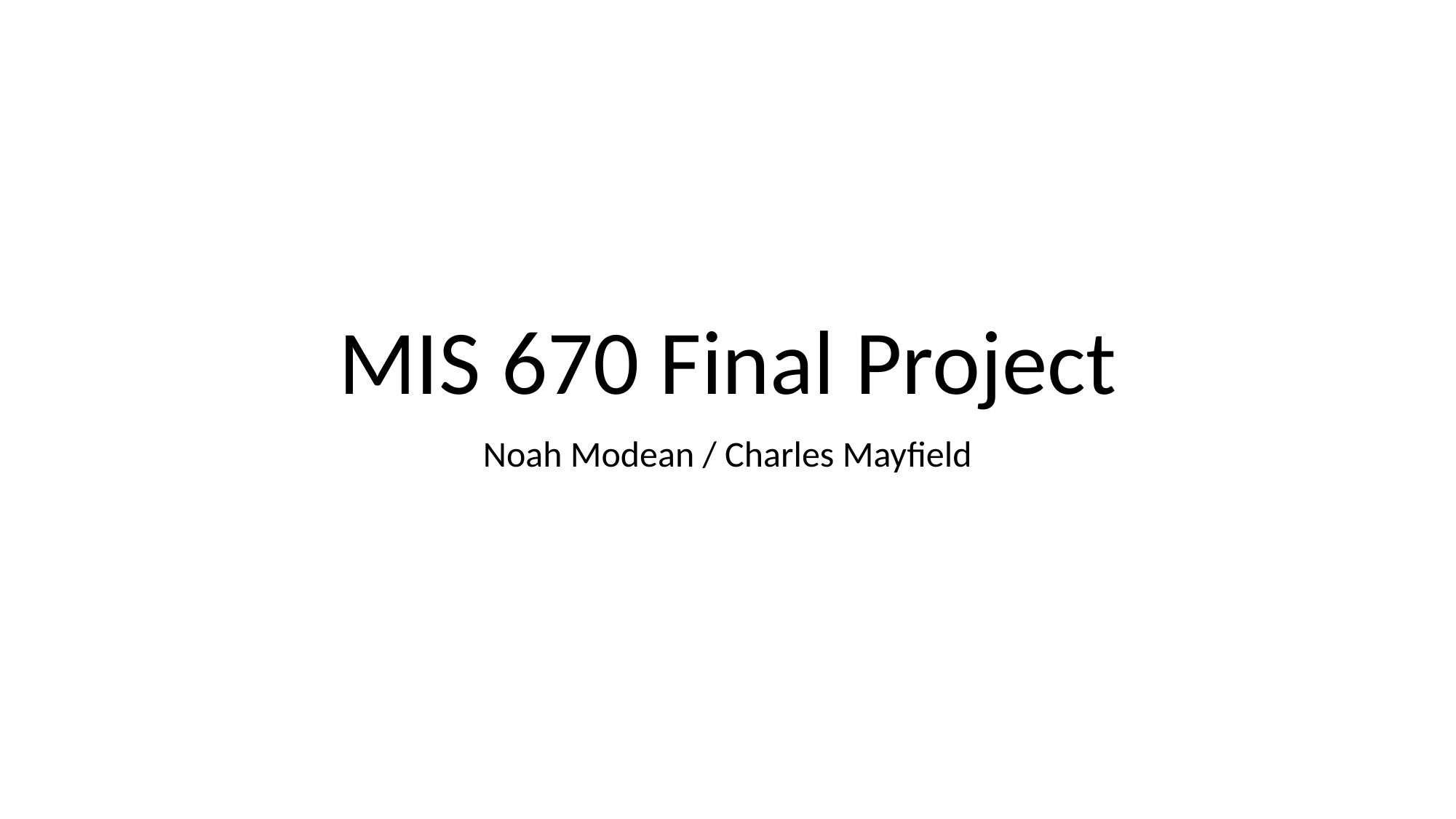

# MIS 670 Final Project
Noah Modean / Charles Mayfield